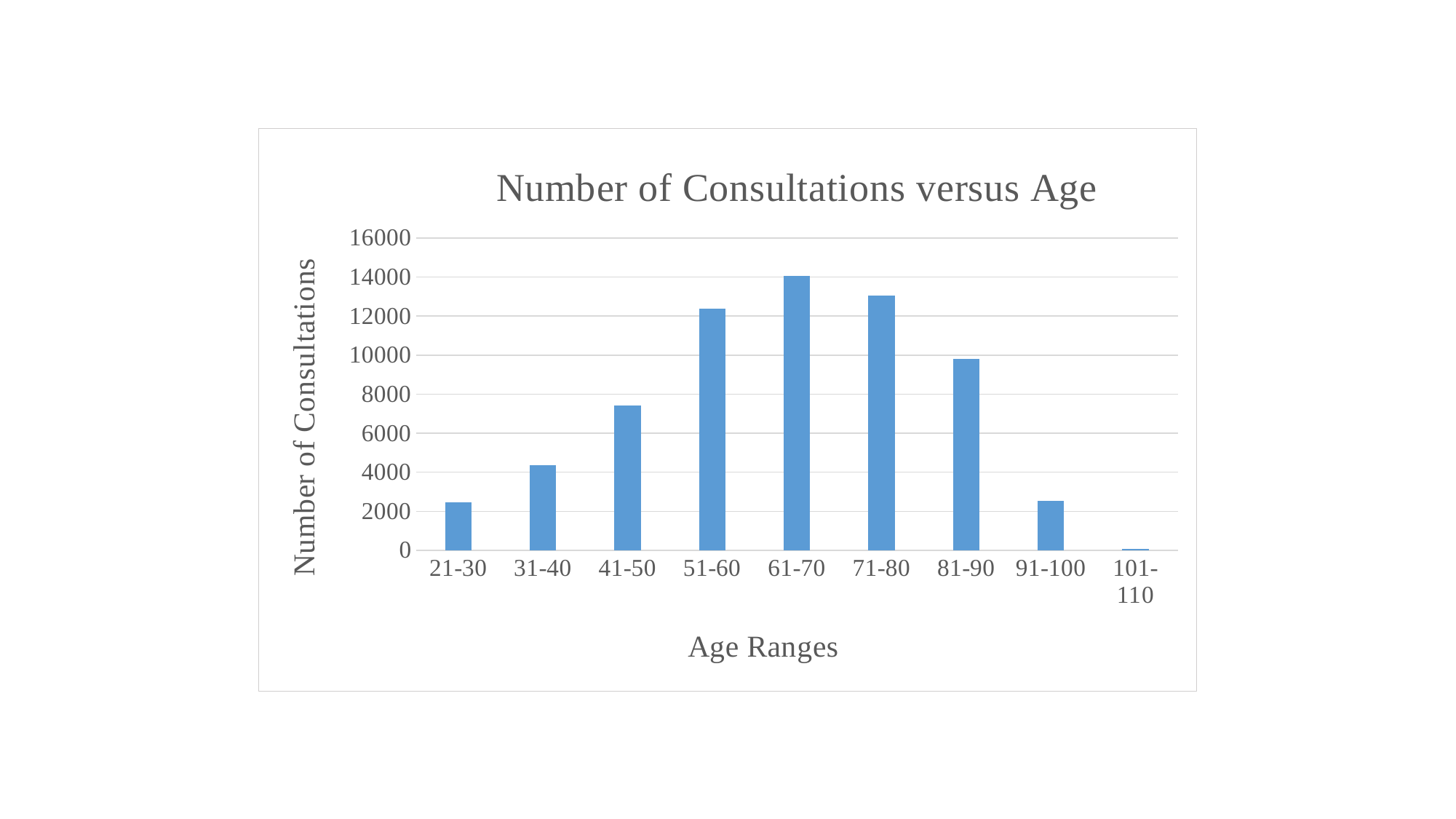

### Chart: Number of Consultations versus Age

| Category | 21-30 |
|---|---|
| 21-30 | 2450.0 |
| 31-40 | 4350.0 |
| 41-50 | 7404.0 |
| 51-60 | 12364.0 |
| 61-70 | 14045.0 |
| 71-80 | 13041.0 |
| 81-90 | 9786.0 |
| 91-100 | 2540.0 |
| 101-110 | 68.0 |